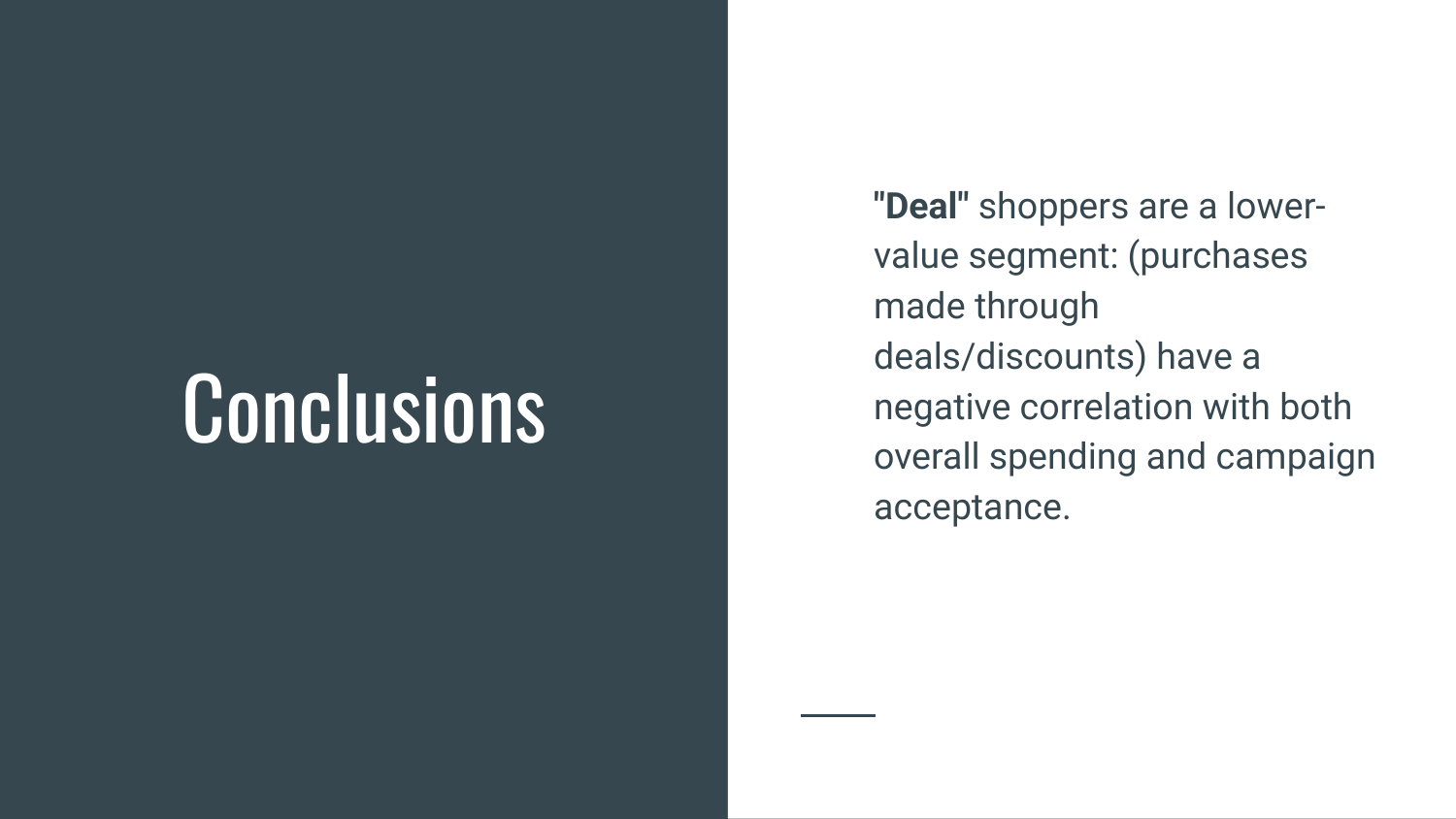

"Deal" shoppers are a lower-value segment: (purchases made through deals/discounts) have a negative correlation with both overall spending and campaign acceptance.

# Conclusions